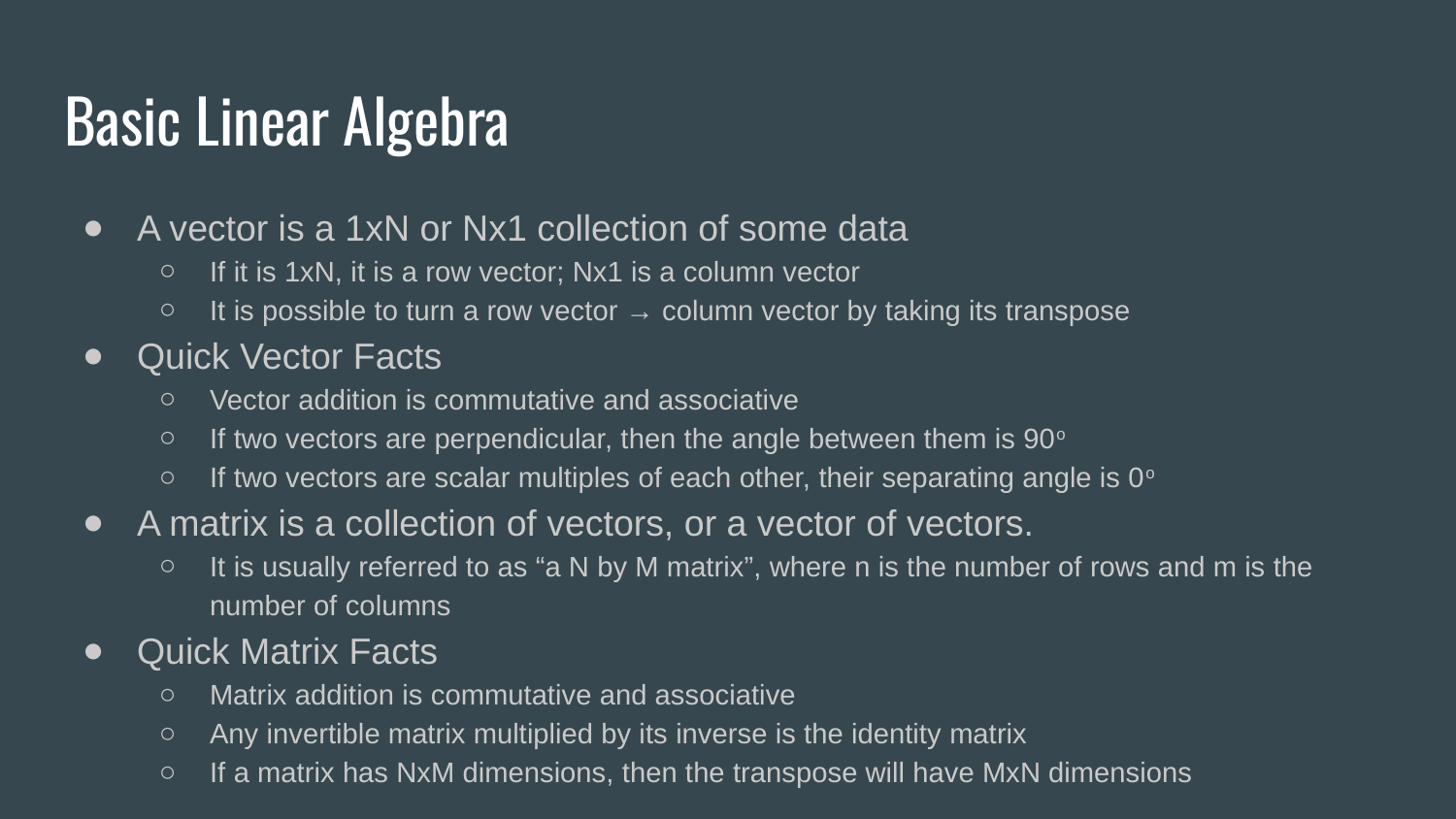

# Basic Linear Algebra
A vector is a 1xN or Nx1 collection of some data
If it is 1xN, it is a row vector; Nx1 is a column vector
It is possible to turn a row vector → column vector by taking its transpose
Quick Vector Facts
Vector addition is commutative and associative
If two vectors are perpendicular, then the angle between them is 90o
If two vectors are scalar multiples of each other, their separating angle is 0o
A matrix is a collection of vectors, or a vector of vectors.
It is usually referred to as “a N by M matrix”, where n is the number of rows and m is the number of columns
Quick Matrix Facts
Matrix addition is commutative and associative
Any invertible matrix multiplied by its inverse is the identity matrix
If a matrix has NxM dimensions, then the transpose will have MxN dimensions